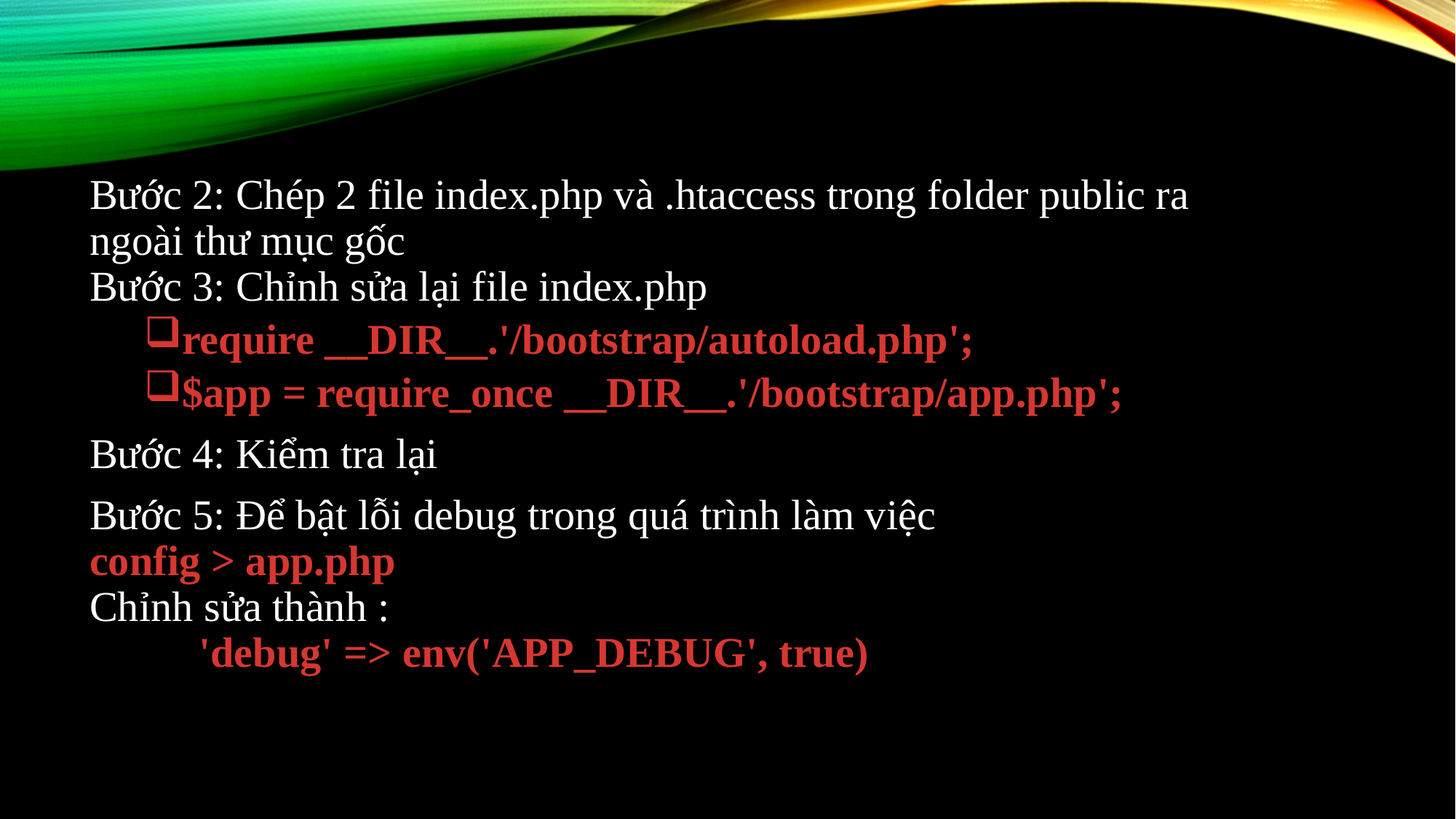

Bước 2: Chép 2 file index.php và .htaccess trong folder public ra
ngoài thư mục gốc
Bước 3: Chỉnh sửa lại file index.php
require __DIR__.'/bootstrap/autoload.php';
$app = require_once __DIR__.'/bootstrap/app.php';
Bước 4: Kiểm tra lại
Bước 5: Để bật lỗi debug trong quá trình làm việc
config > app.php
Chỉnh sửa thành :
	'debug' => env('APP_DEBUG', true)